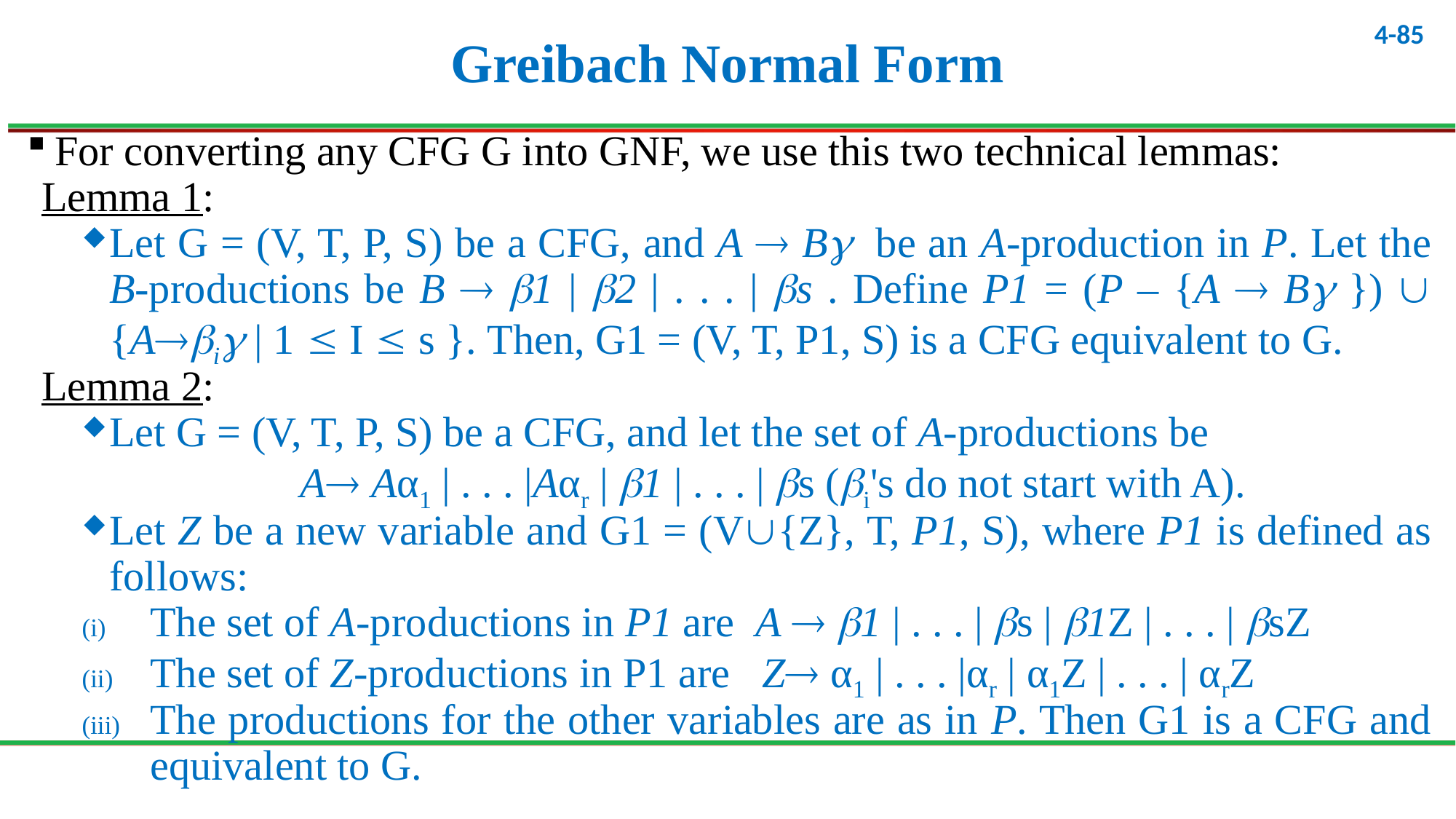

# Greibach Normal Form
For converting any CFG G into GNF, we use this two technical lemmas:
Lemma 1:
Let G = (V, T, P, S) be a CFG, and A → Bγ  be an A-production in P. Let the B-productions be B → β1 | β2 | . . . | βs . Define P1 = (P – {A → Bγ }) ∪ {A→βiγ | 1 ≤ I ≤ s }. Then, G1 = (V, T, P1, S) is a CFG equivalent to G.
Lemma 2:
Let G = (V, T, P, S) be a CFG, and let the set of A-productions be
      		A→ Aα1 | . . . |Aαr | β1 | . . . | βs (βi's do not start with A).
Let Z be a new variable and G1 = (V∪{Z}, T, P1, S), where P1 is defined as follows:
The set of A-productions in P1 are  A → β1 | . . . | βs | β1Z | . . . | βsZ
The set of Z-productions in P1 are   Z→ α1 | . . . |αr | α1Z | . . . | αrZ
The productions for the other variables are as in P. Then G1 is a CFG and equivalent to G.

85